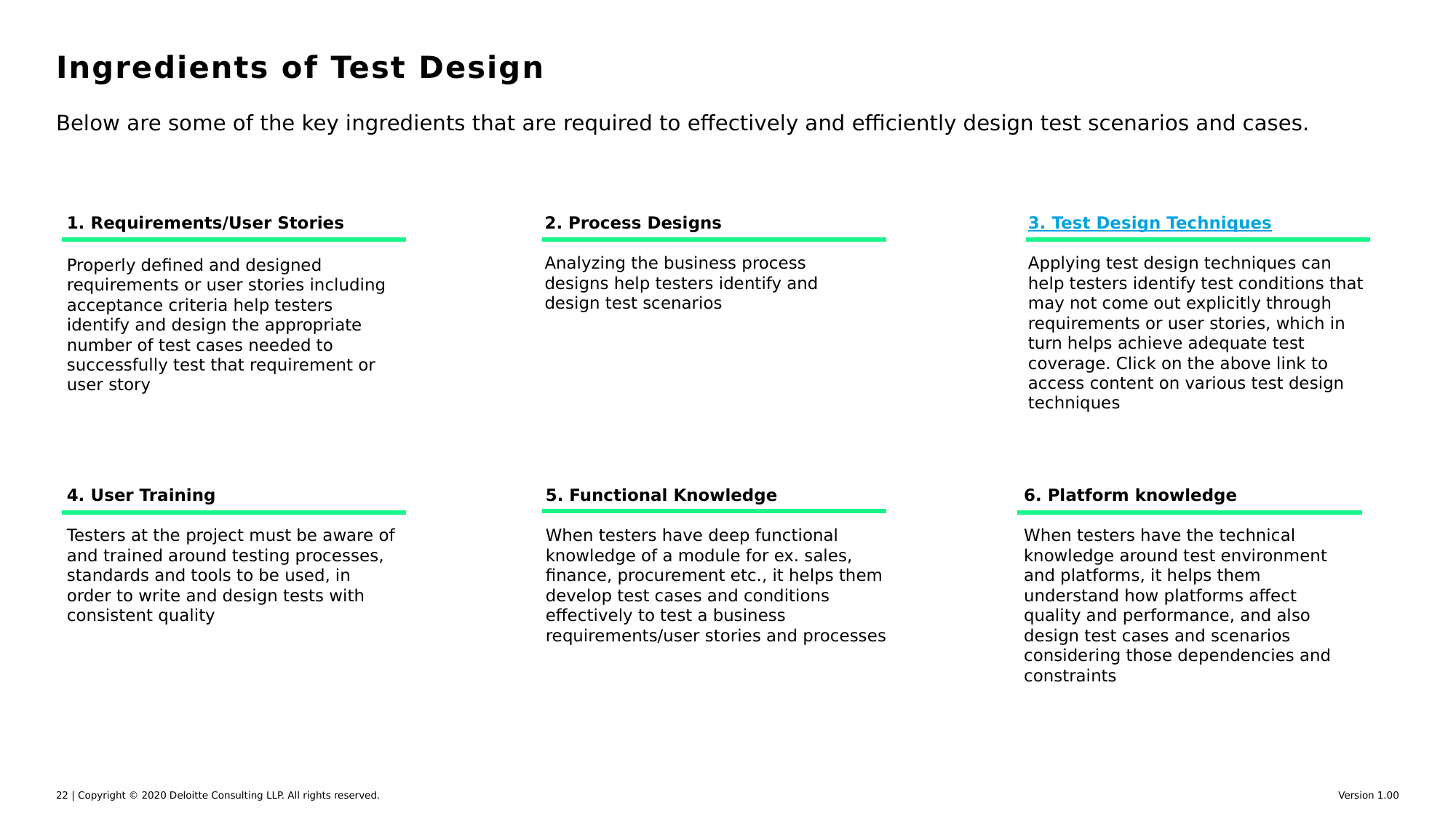

# Ingredients of Test Design
Below are some of the key ingredients that are required to effectively and efficiently design test scenarios and cases.
2. Process Designs

Analyzing the business process designs help testers identify and design test scenarios
3. Test Design Techniques

Applying test design techniques can help testers identify test conditions that may not come out explicitly through requirements or user stories, which in turn helps achieve adequate test coverage. Click on the above link to access content on various test design techniques

1. Requirements/User Stories

Properly defined and designed requirements or user stories including acceptance criteria help testers identify and design the appropriate number of test cases needed to successfully test that requirement or user story
4. User Training

Testers at the project must be aware of and trained around testing processes, standards and tools to be used, in order to write and design tests with consistent quality

6. Platform knowledge

When testers have the technical knowledge around test environment and platforms, it helps them understand how platforms affect quality and performance, and also design test cases and scenarios considering those dependencies and constraints
5. Functional Knowledge

When testers have deep functional knowledge of a module for ex. sales, finance, procurement etc., it helps them develop test cases and conditions effectively to test a business requirements/user stories and processes